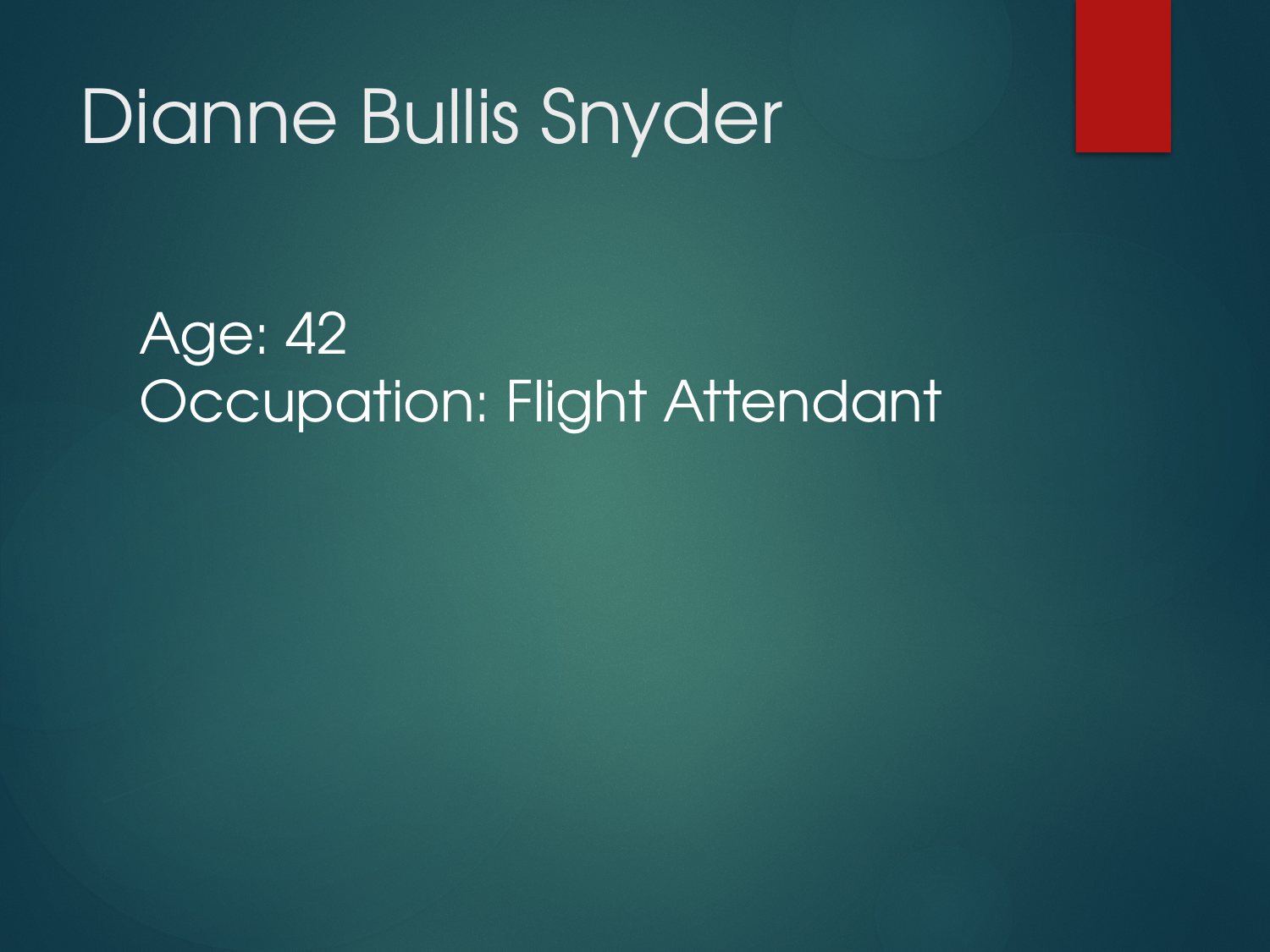

# Dianne Bullis Snyder

Age: 42
Occupation: Flight Attendant